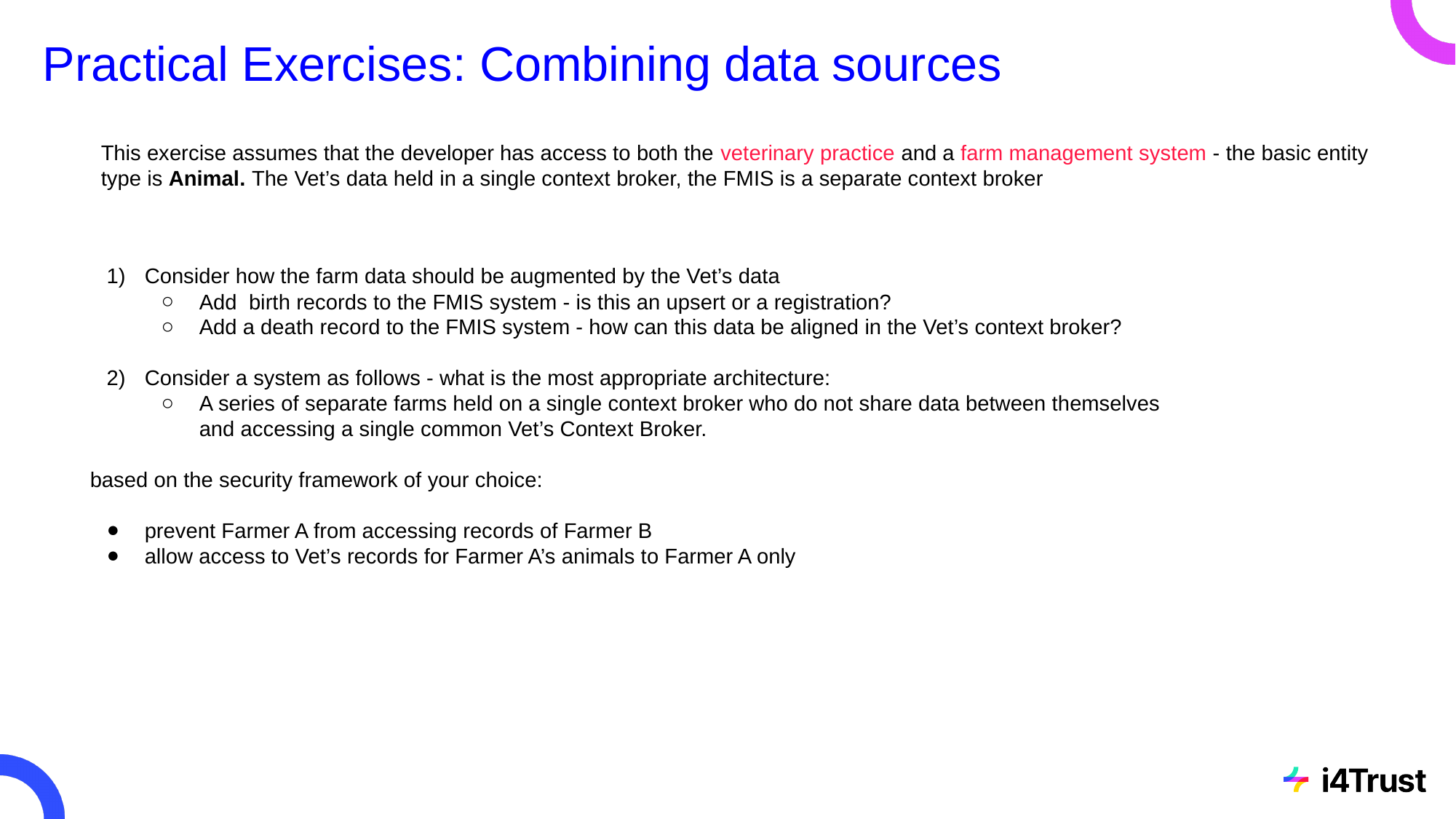

# Practical Exercises: Combining data sources
This exercise assumes that the developer has access to both the veterinary practice and a farm management system - the basic entity type is Animal. The Vet’s data held in a single context broker, the FMIS is a separate context broker

Consider how the farm data should be augmented by the Vet’s data
Add  birth records to the FMIS system - is this an upsert or a registration?
Add a death record to the FMIS system - how can this data be aligned in the Vet’s context broker?

Consider a system as follows - what is the most appropriate architecture:
A series of separate farms held on a single context broker who do not share data between themselves
and accessing a single common Vet’s Context Broker.

based on the security framework of your choice:

prevent Farmer A from accessing records of Farmer B
allow access to Vet’s records for Farmer A’s animals to Farmer A only